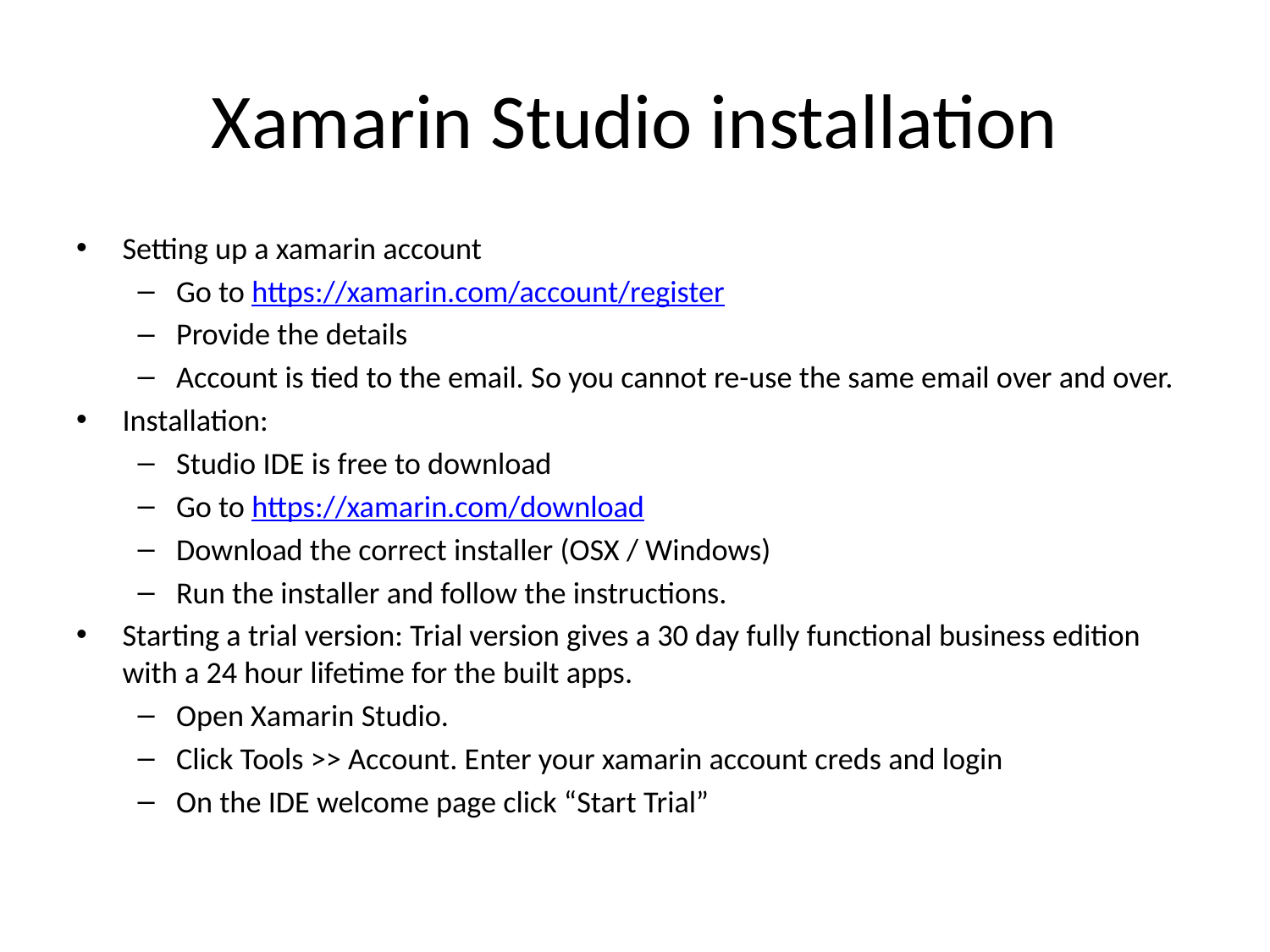

# Xamarin Studio installation
Setting up a xamarin account
Go to https://xamarin.com/account/register
Provide the details
Account is tied to the email. So you cannot re-use the same email over and over.
Installation:
Studio IDE is free to download
Go to https://xamarin.com/download
Download the correct installer (OSX / Windows)
Run the installer and follow the instructions.
Starting a trial version: Trial version gives a 30 day fully functional business edition with a 24 hour lifetime for the built apps.
Open Xamarin Studio.
Click Tools >> Account. Enter your xamarin account creds and login
On the IDE welcome page click “Start Trial”